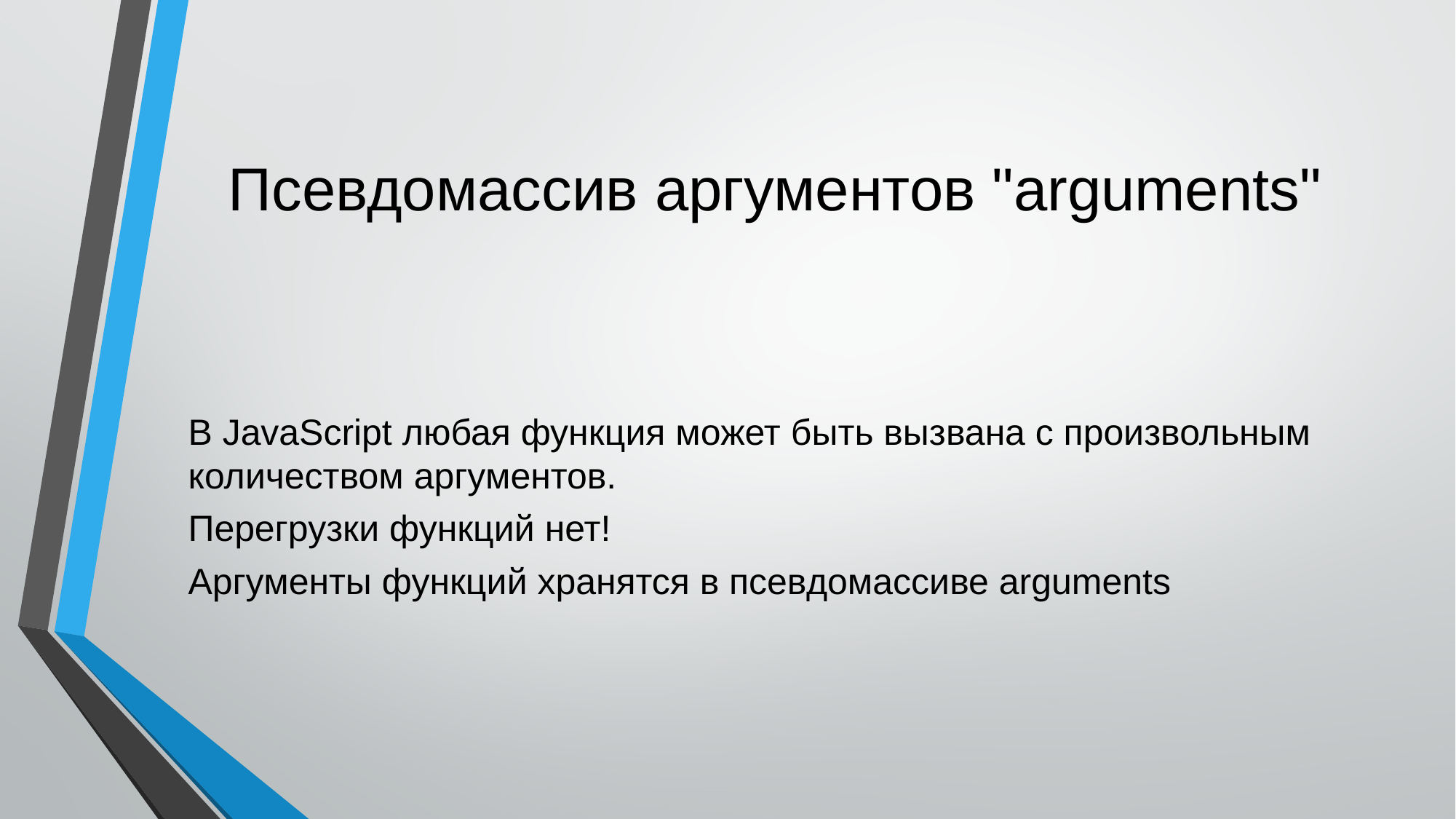

# Псевдомассив аргументов "arguments"
В JavaScript любая функция может быть вызвана с произвольным количеством аргументов.
Перегрузки функций нет!
Аргументы функций хранятся в псевдомассиве arguments